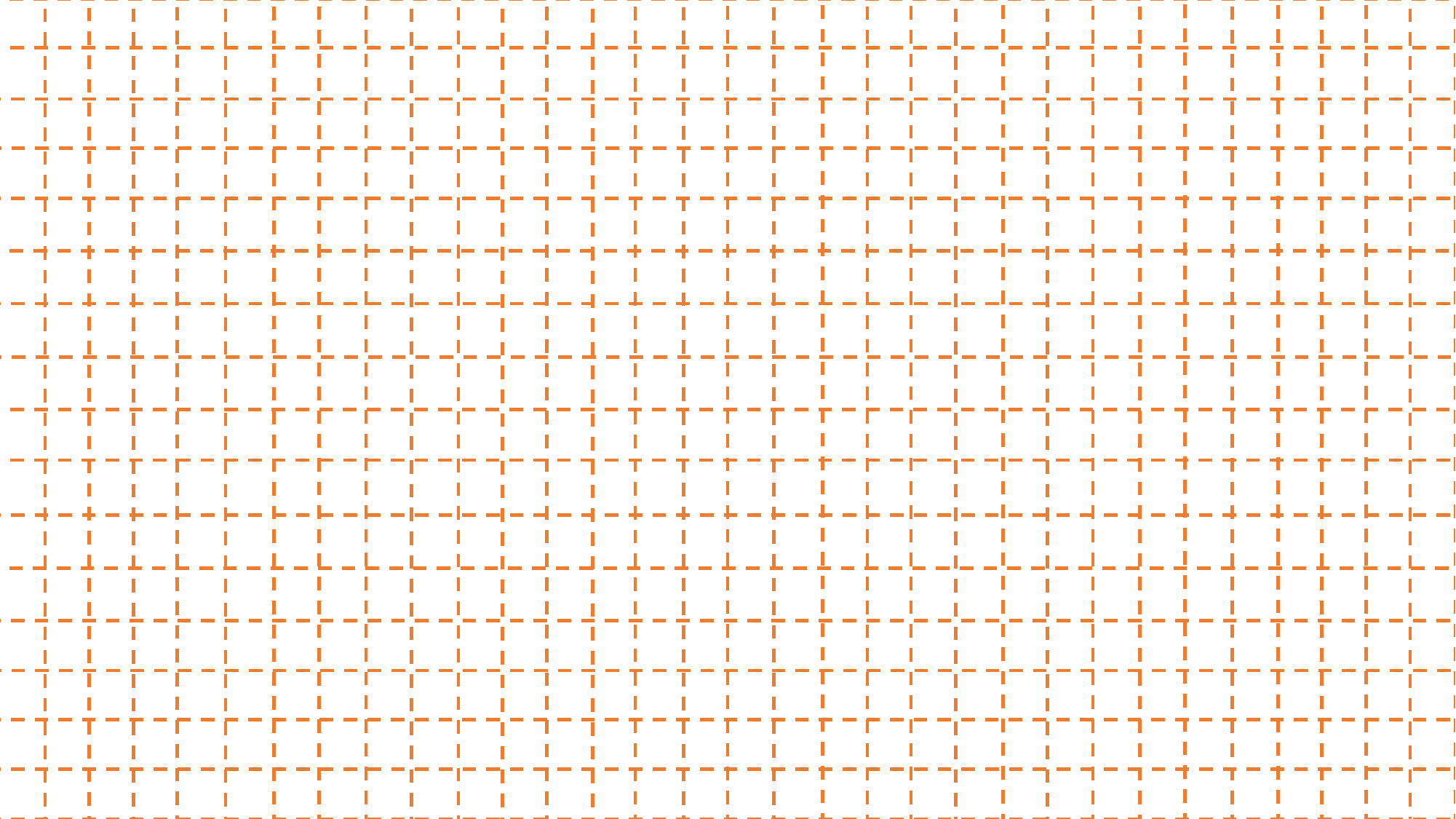

1560
480
960
1080
1440
1680
1320
1800
360
840
1920
720
240
600
1200
120
0
1080
1012.5
945
877.5
810
742.5
675
607.5
540
472.5
405
337.5
270
202.5
135
67.5
0